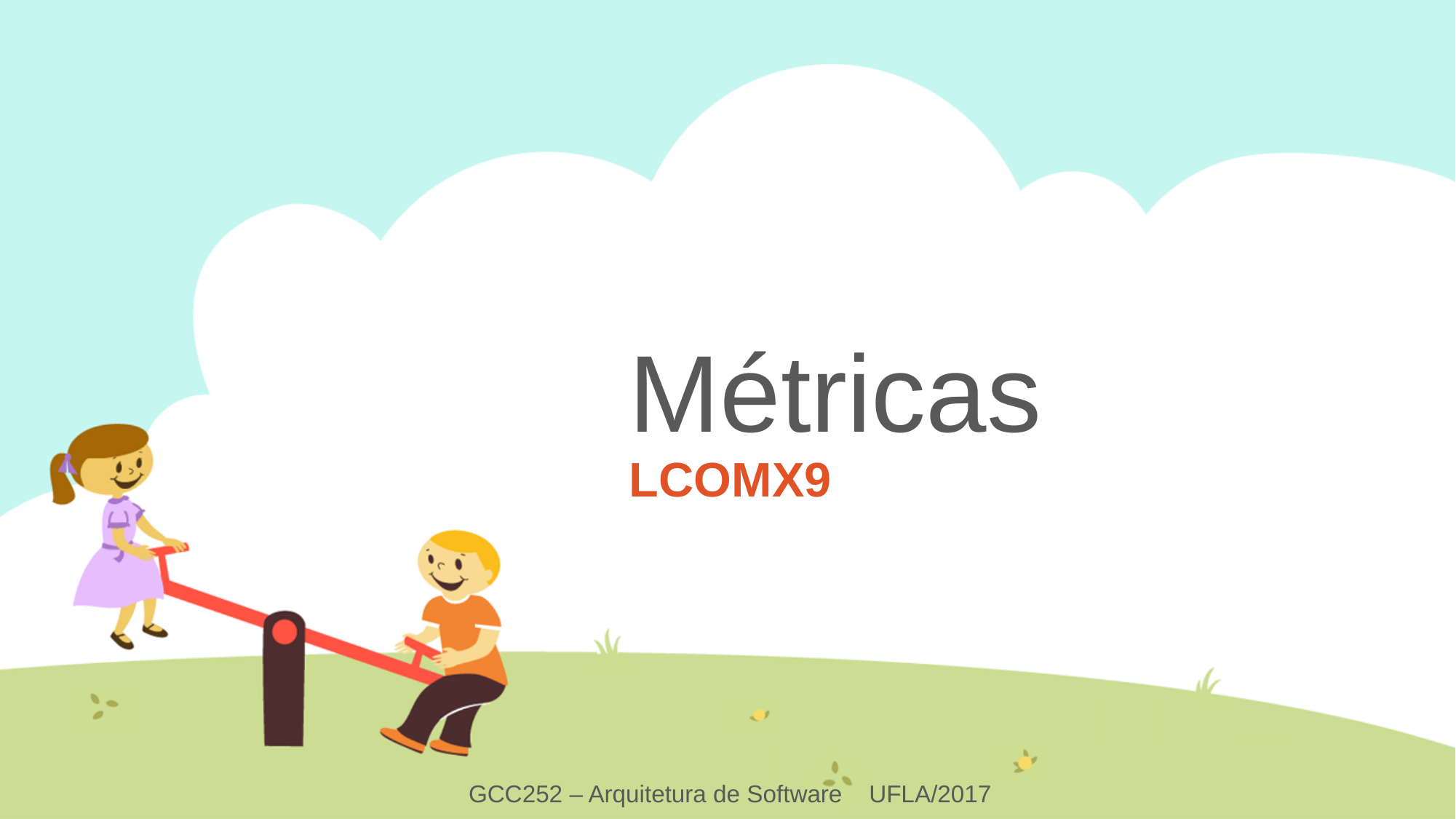

# Métricas
LCOMX9
GCC252 – Arquitetura de Software    UFLA/2017